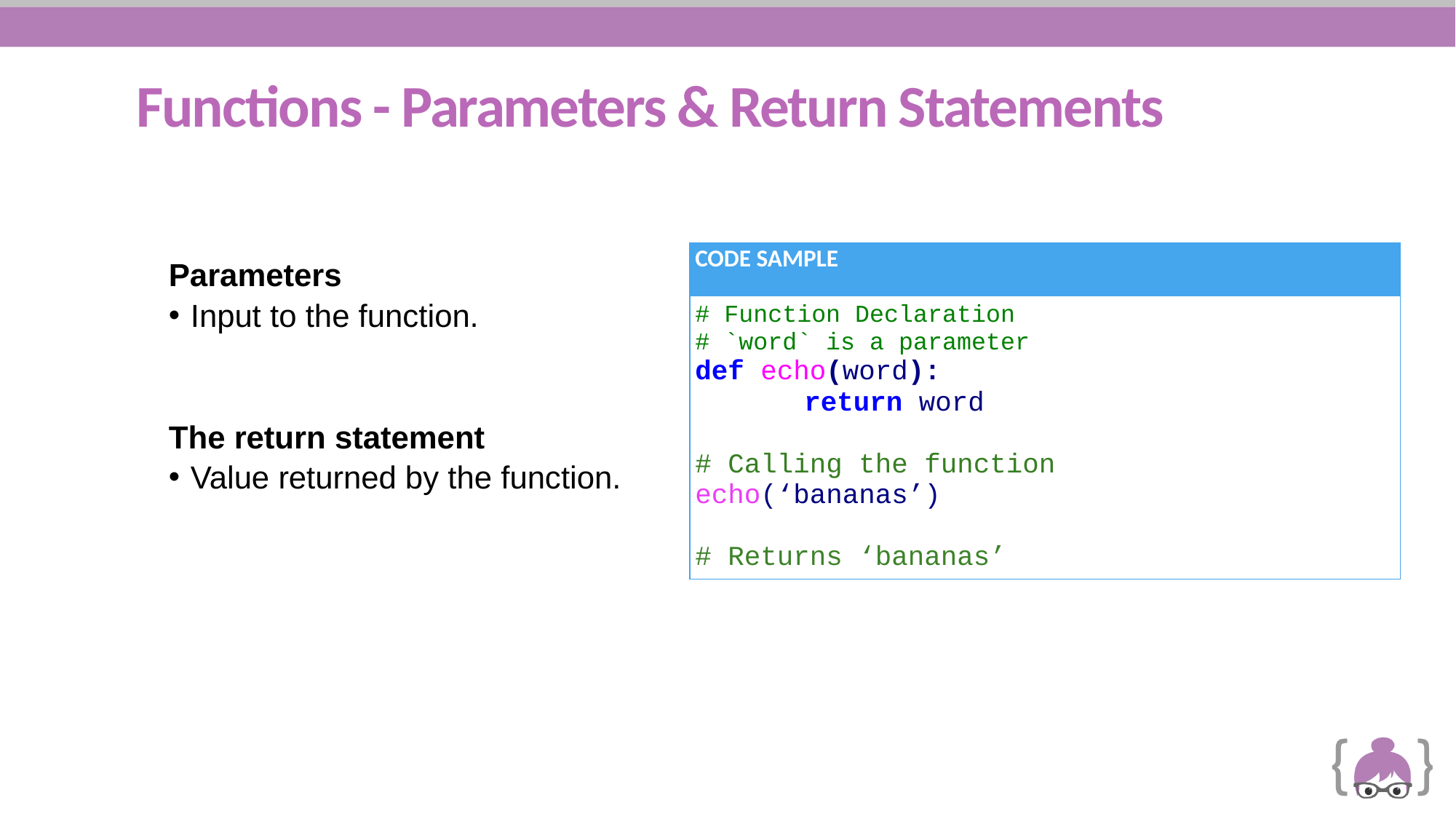

# Functions - Parameters & Return Statements
| CODE SAMPLE |
| --- |
| # Function Declaration # `word` is a parameter def echo(word): return word # Calling the function echo(‘bananas’) # Returns ‘bananas’ |
Parameters
Input to the function.

The return statement
Value returned by the function.